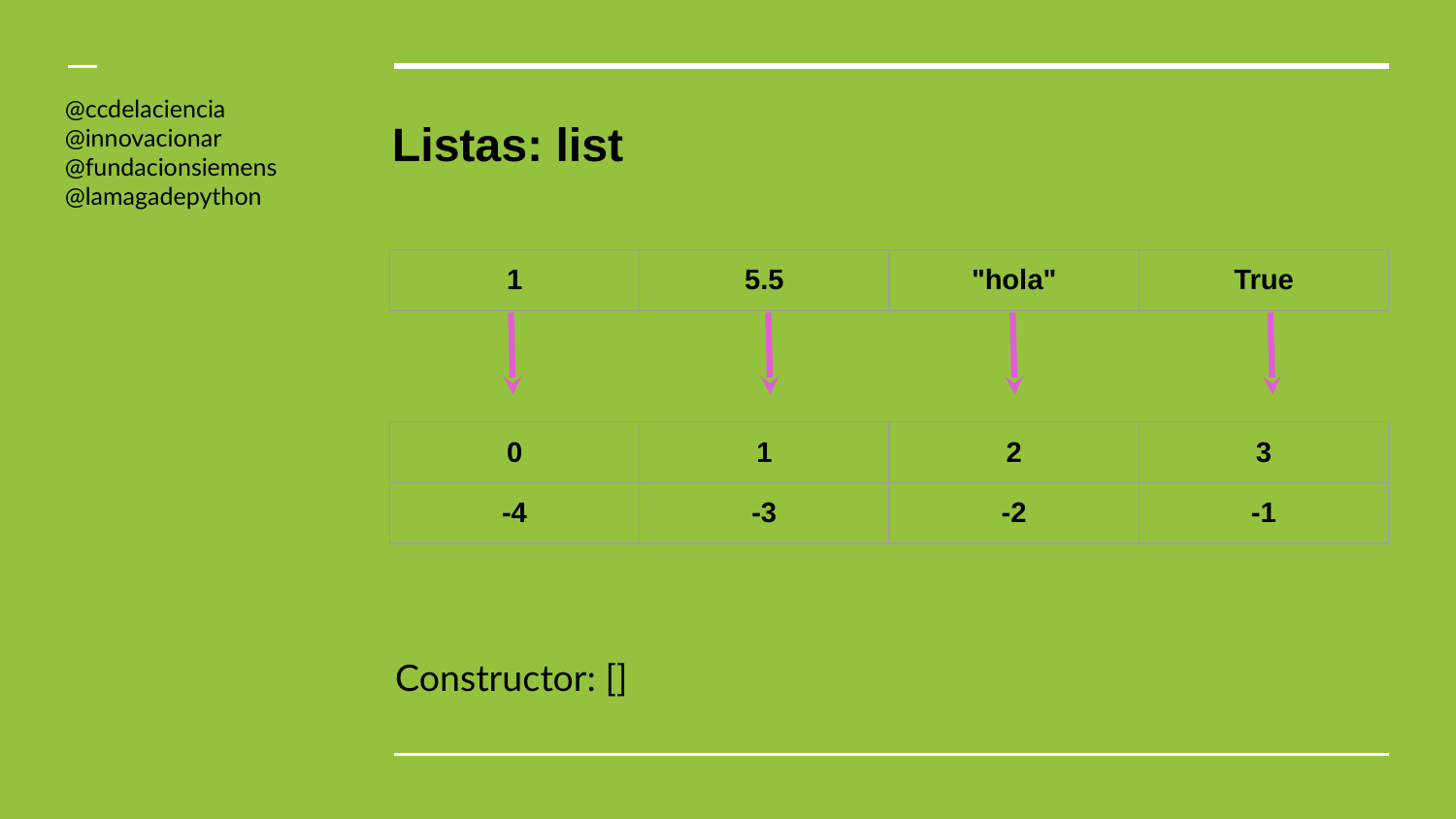

@ccdelaciencia
@innovacionar
@fundacionsiemens
@lamagadepython
# Listas: list
| 1 | 5.5 | "hola" | True |
| --- | --- | --- | --- |
| 0 | 1 | 2 | 3 |
| --- | --- | --- | --- |
| -4 | -3 | -2 | -1 |
Constructor: []